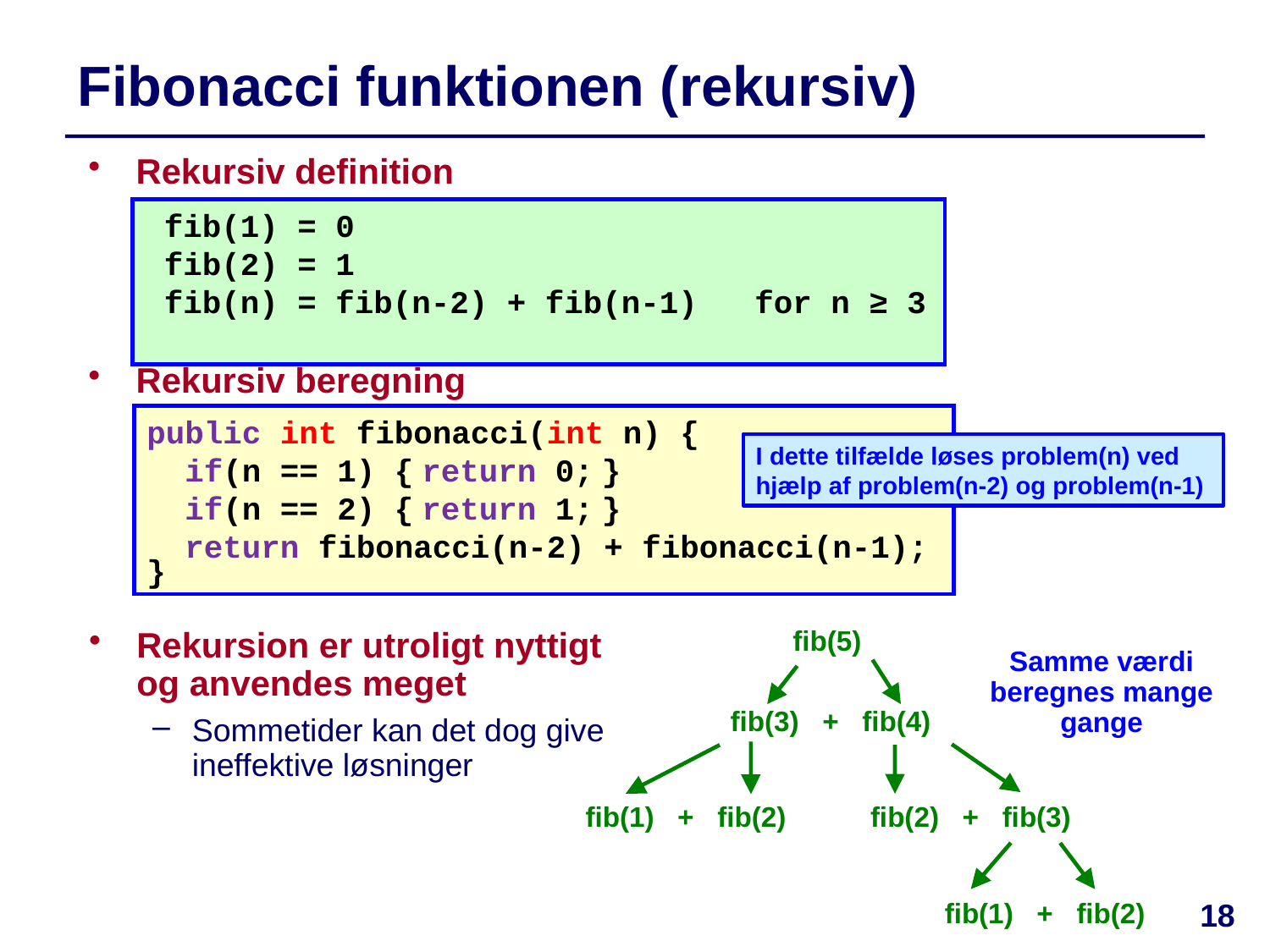

# Fibonacci funktionen (rekursiv)
Rekursiv definition
 fib(1) = 0
 fib(2) = 1
 fib(n) = fib(n-2) + fib(n-1)   for n ≥ 3
Rekursiv beregning
public int fibonacci(int n) {
  if(n == 1) { return 0; }
  if(n == 2) { return 1; }
  return fibonacci(n-2) + fibonacci(n-1);
}
I dette tilfælde løses problem(n) ved hjælp af problem(n-2) og problem(n-1)
fib(5)
Rekursion er utroligt nyttigt og anvendes meget
Sommetider kan det dog give ineffektive løsninger
Samme værdi beregnes mange gange

fib(3)   +   fib(4)

fib(1)   +   fib(2)
fib(2)   +   fib(3)

18
fib(1)   +   fib(2)